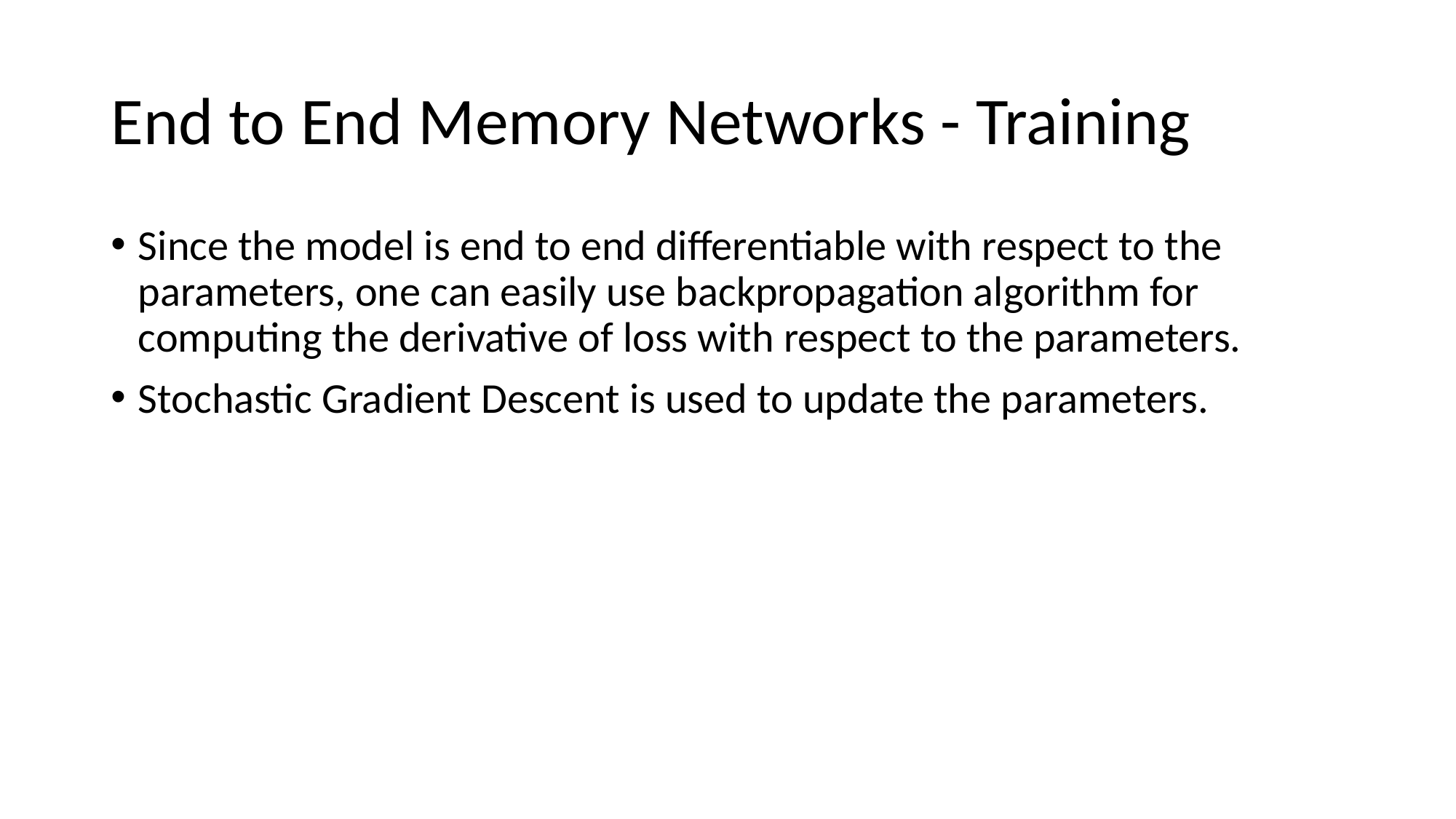

# End to End Memory Networks - Training
Since the model is end to end differentiable with respect to the parameters, one can easily use backpropagation algorithm for computing the derivative of loss with respect to the parameters.
Stochastic Gradient Descent is used to update the parameters.